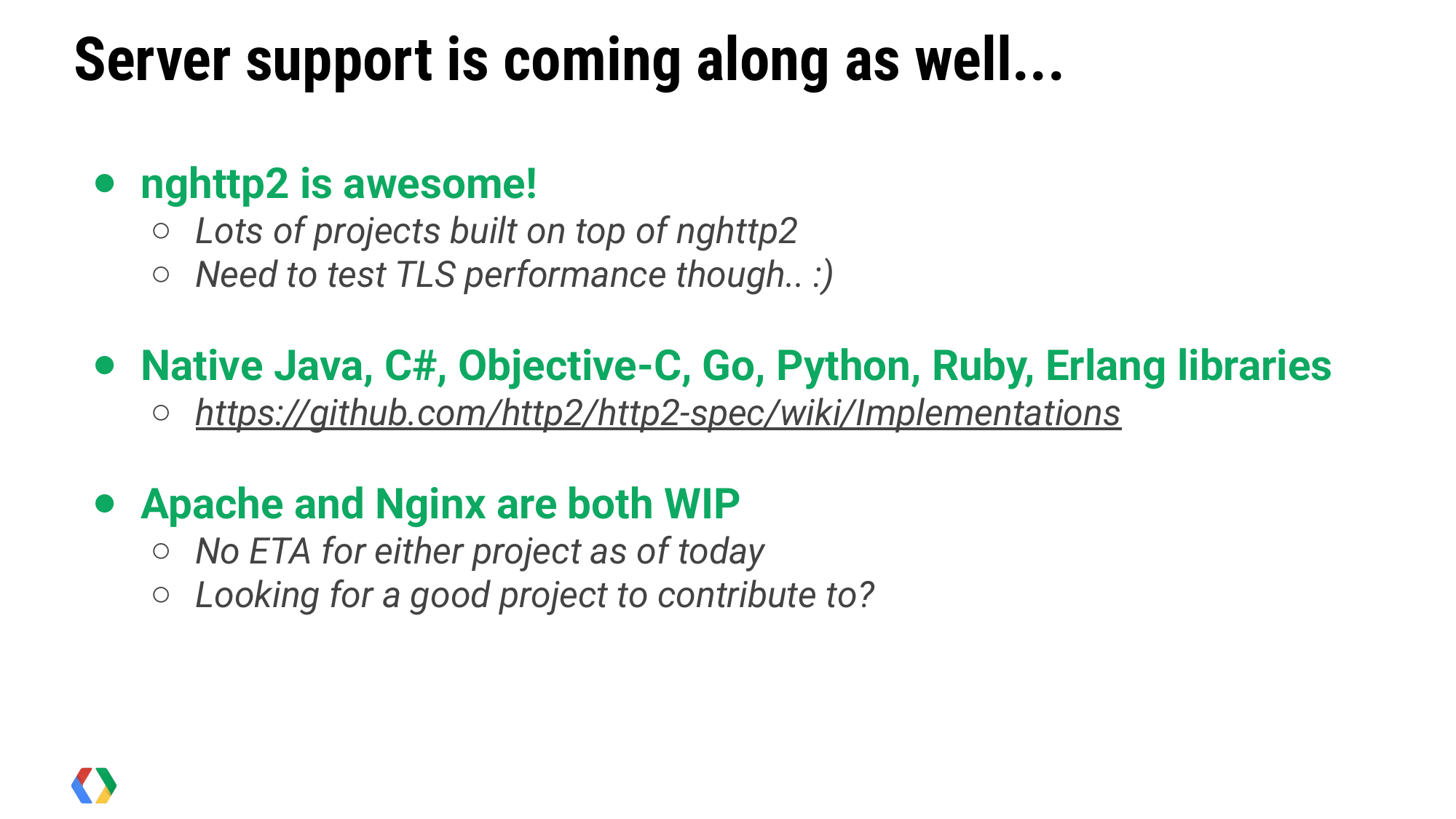

# Server support is coming along as well...
nghttp2 is awesome!
Lots of projects built on top of nghttp2
Need to test TLS performance though.. :)

Native Java, C#, Objective-C, Go, Python, Ruby, Erlang libraries
https://github.com/http2/http2-spec/wiki/Implementations

Apache and Nginx are both WIP
No ETA for either project as of today
Looking for a good project to contribute to?